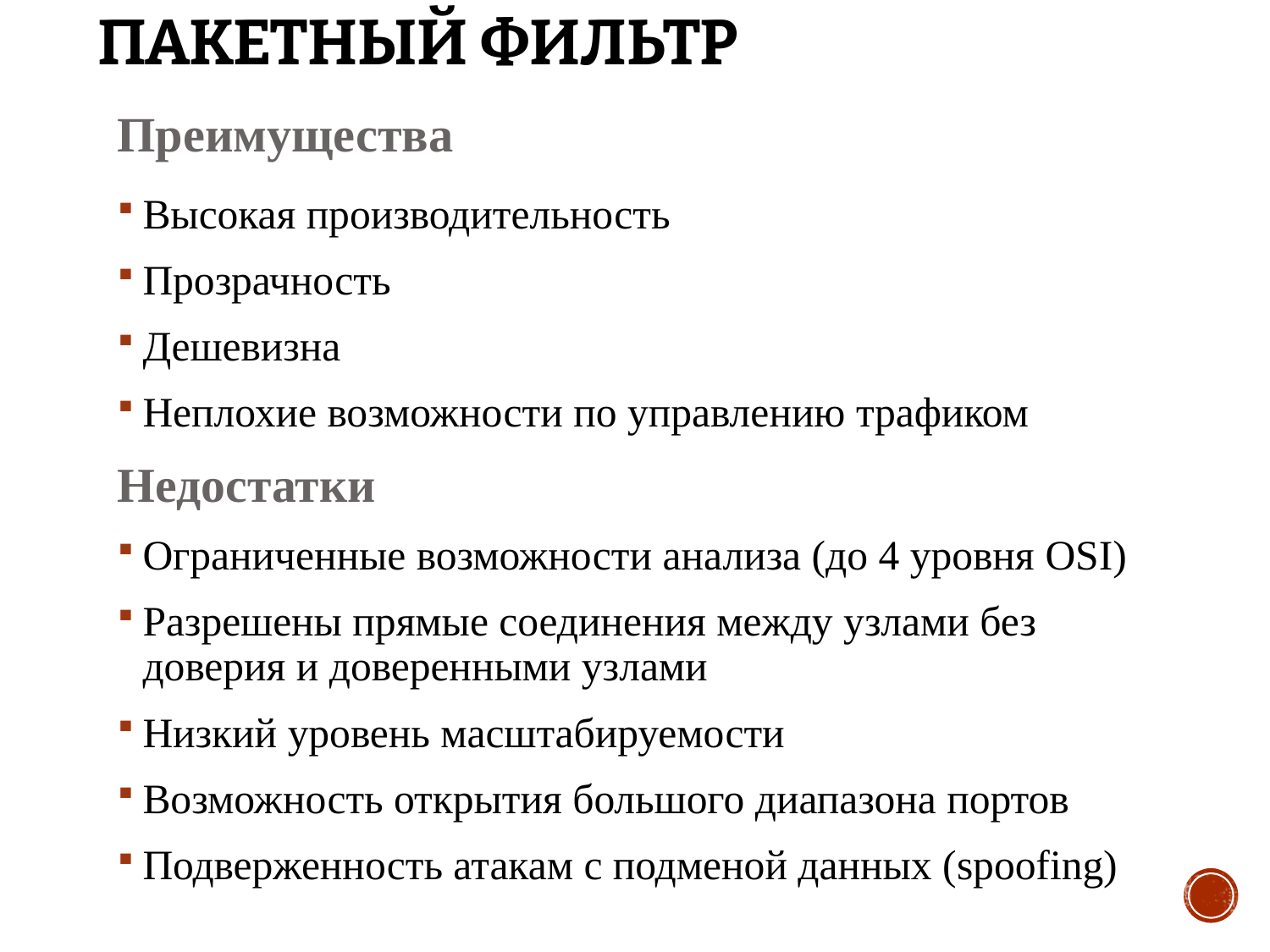

# Пакетный фильтр
Преимущества
Высокая производительность
Прозрачность
Дешевизна
Неплохие возможности по управлению трафиком
Недостатки
Ограниченные возможности анализа (до 4 уровня OSI)
Разрешены прямые соединения между узлами без доверия и доверенными узлами
Низкий уровень масштабируемости
Возможность открытия большого диапазона портов
Подверженность атакам с подменой данных (spoofing)